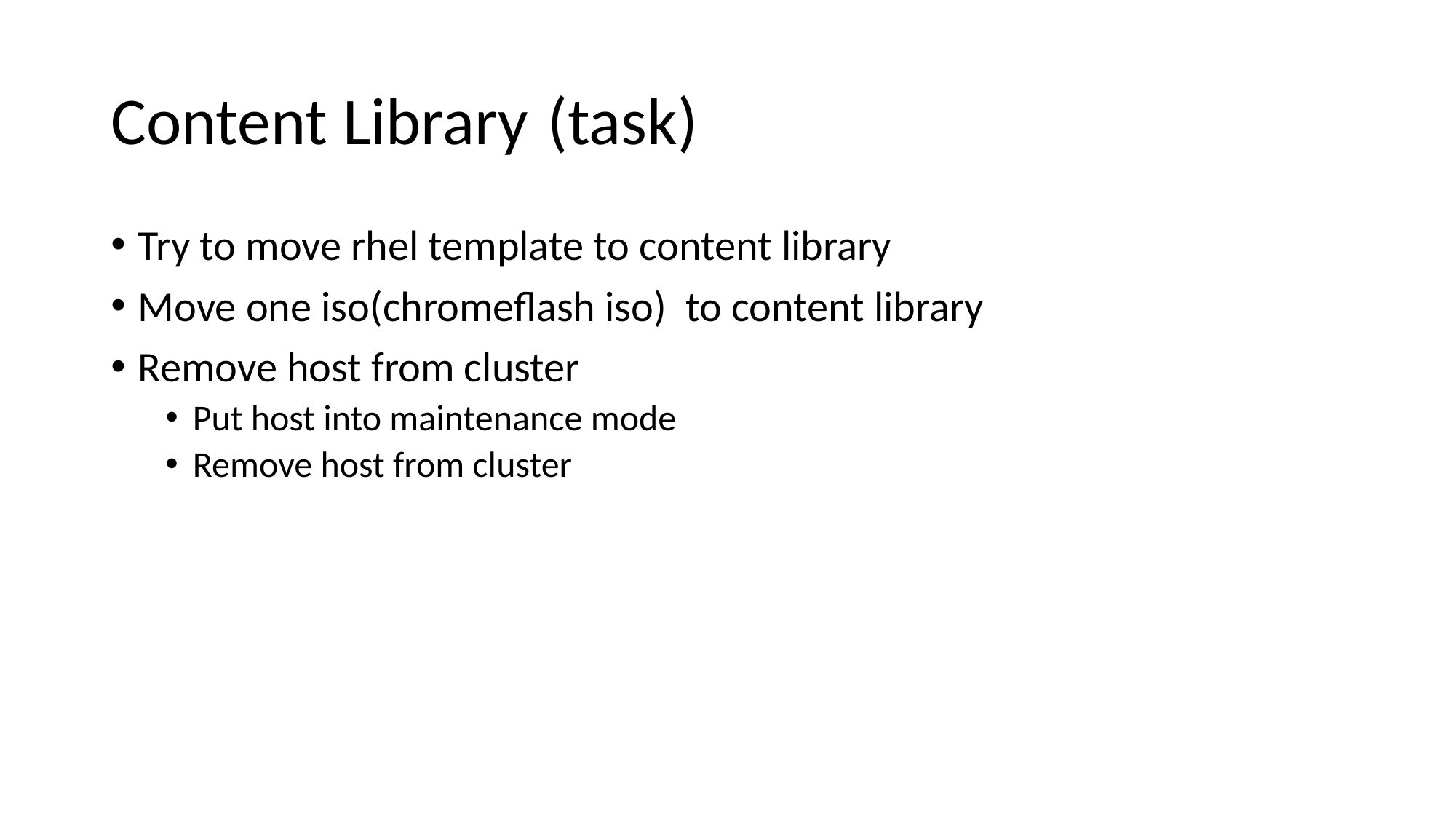

# Content Library	(task)
Try to move rhel template to content library
Move one iso(chromeflash iso)  to content library
Remove host from cluster
Put host into maintenance mode
Remove host from cluster